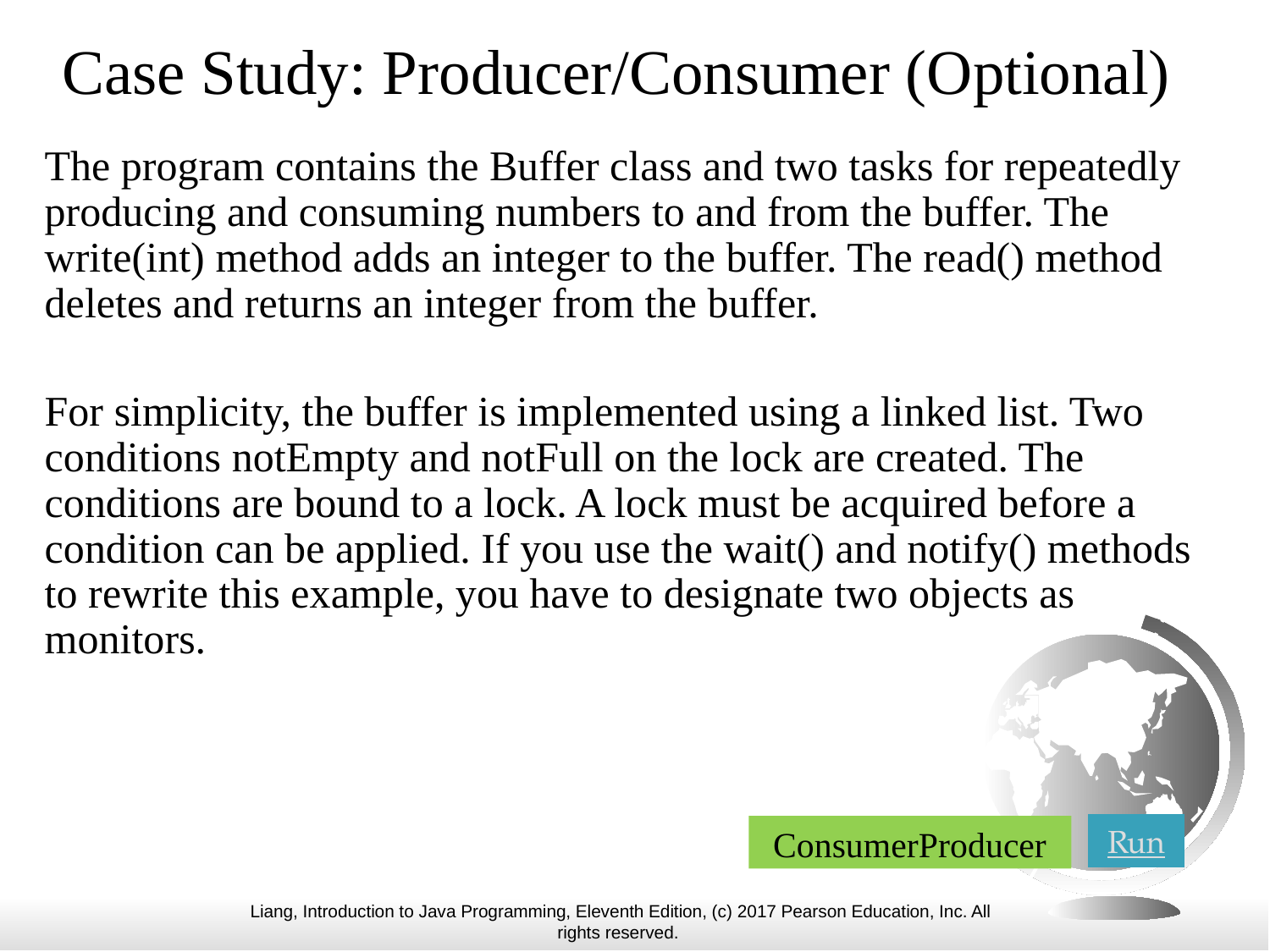

# Case Study: Producer/Consumer (Optional)
The program contains the Buffer class and two tasks for repeatedly producing and consuming numbers to and from the buffer. The write(int) method adds an integer to the buffer. The read() method  deletes and returns an integer from the buffer.

For simplicity, the buffer is implemented using a linked list. Two conditions notEmpty and notFull on the lock are created. The conditions are bound to a lock. A lock must be acquired before a condition can be applied. If you use the wait() and notify() methods to rewrite this example, you have to designate two objects as monitors.

Run
ConsumerProducer
35